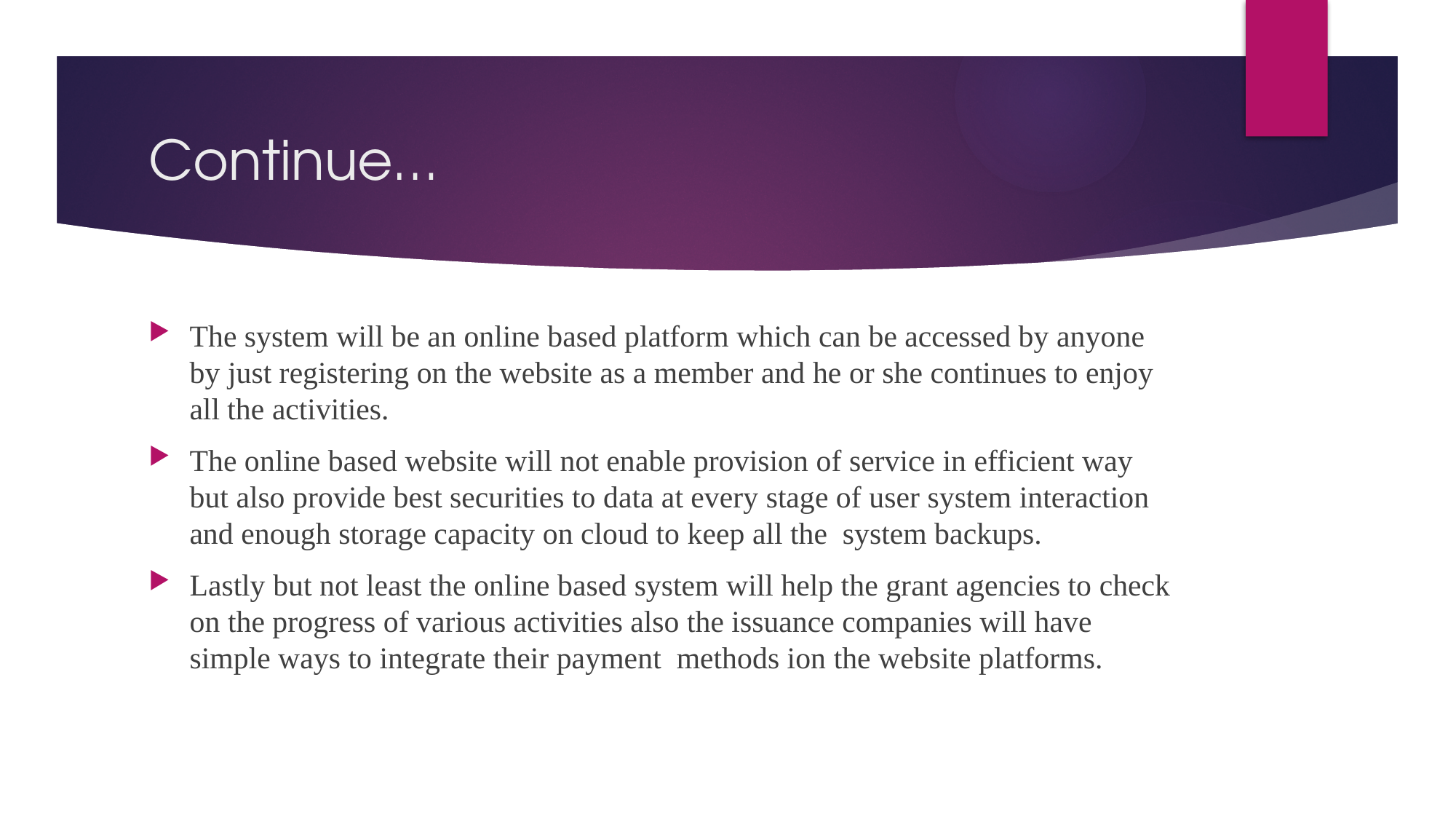

# Continue…
The system will be an online based platform which can be accessed by anyone by just registering on the website as a member and he or she continues to enjoy all the activities.
The online based website will not enable provision of service in efficient way but also provide best securities to data at every stage of user system interaction and enough storage capacity on cloud to keep all the  system backups.
Lastly but not least the online based system will help the grant agencies to check on the progress of various activities also the issuance companies will have simple ways to integrate their payment  methods ion the website platforms.